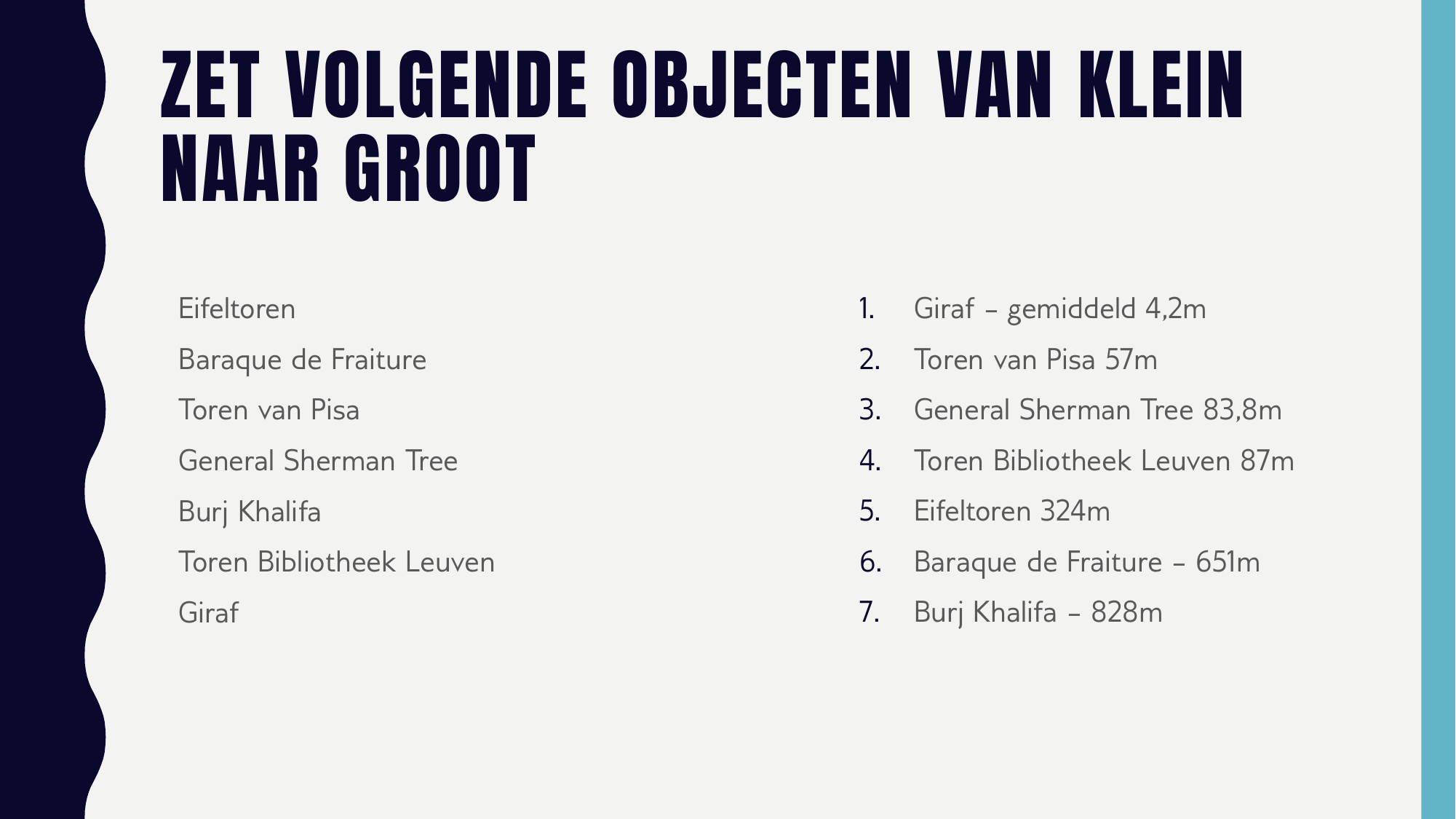

# Zet volgende objecten van Klein naar Groot
Eifeltoren
Baraque de Fraiture
Toren van Pisa
General Sherman Tree
Burj Khalifa
Toren Bibliotheek Leuven
Giraf

Giraf – gemiddeld 4,2m
Toren van Pisa 57m
General Sherman Tree 83,8m
Toren Bibliotheek Leuven 87m
Eifeltoren 324m
Baraque de Fraiture – 651m
Burj Khalifa – 828m